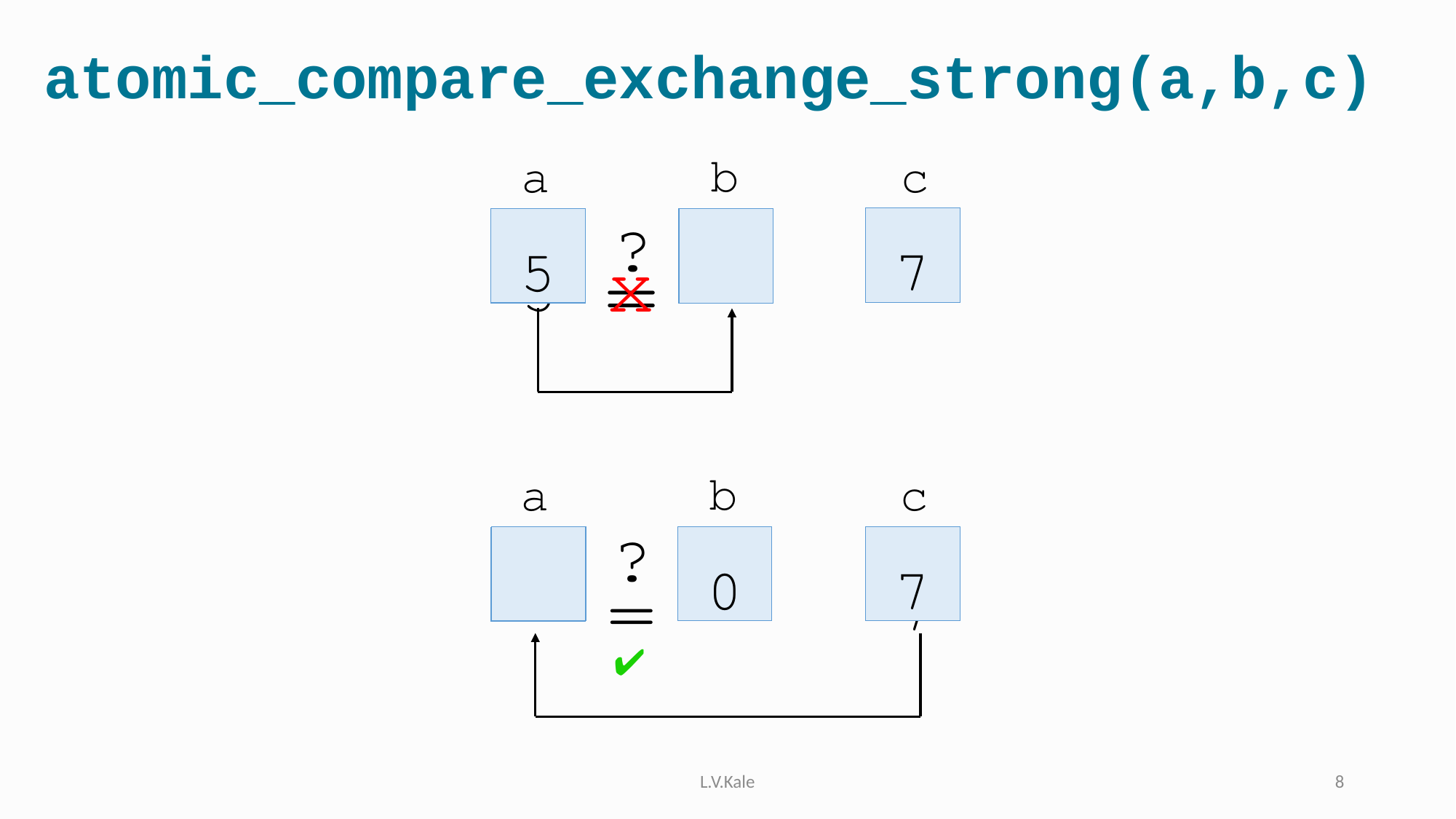

# atomic_compare_exchange_strong(a,b,c)
b
a
c

?

x

=
7
5
0

5
b
a
c

?

=

0
7
0
7
✔
L.V.Kale
8